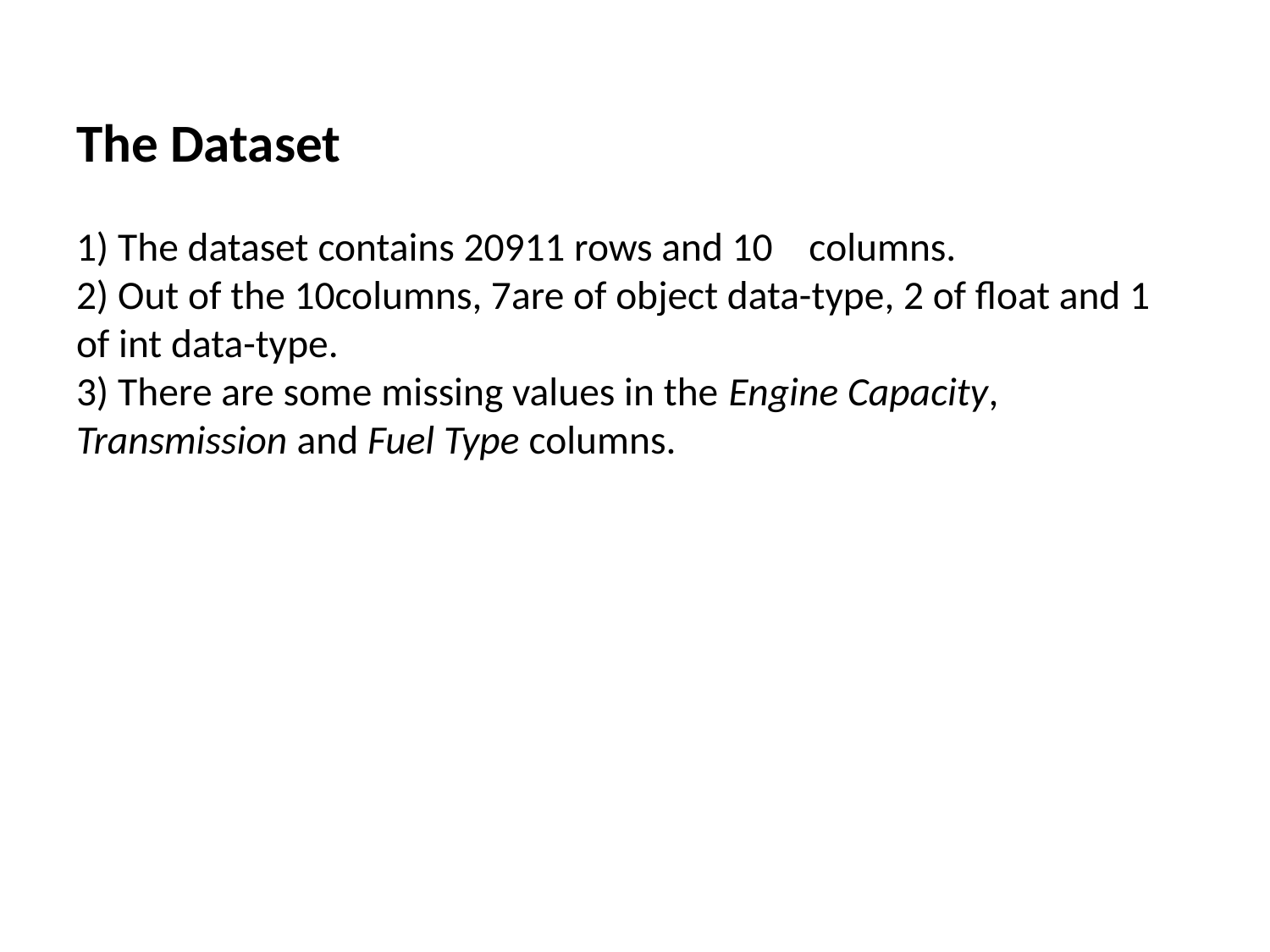

# The Dataset 1) The dataset contains 20911 rows and 10    columns. 2) Out of the 10columns, 7are of object data-type, 2 of float and 1 of int data-type. 3) There are some missing values in the Engine Capacity, Transmission and Fuel Type columns.